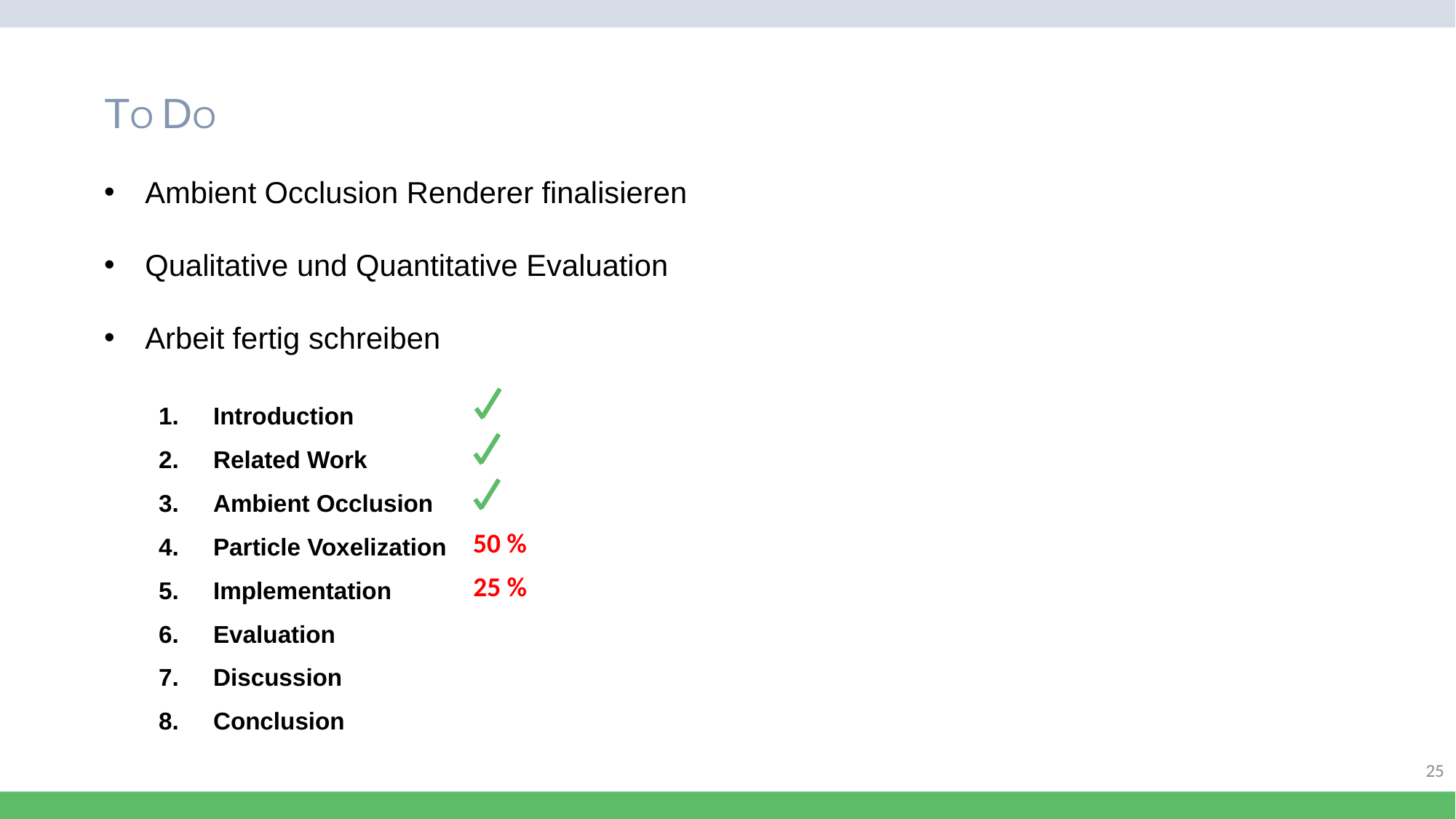

TO DO

Ambient Occlusion Renderer finalisieren

Qualitative und Quantitative Evaluation

Arbeit fertig schreiben

Introduction
Related Work
Ambient Occlusion
Particle Voxelization
Implementation
Evaluation
Discussion
Conclusion
50 %
25 %
25